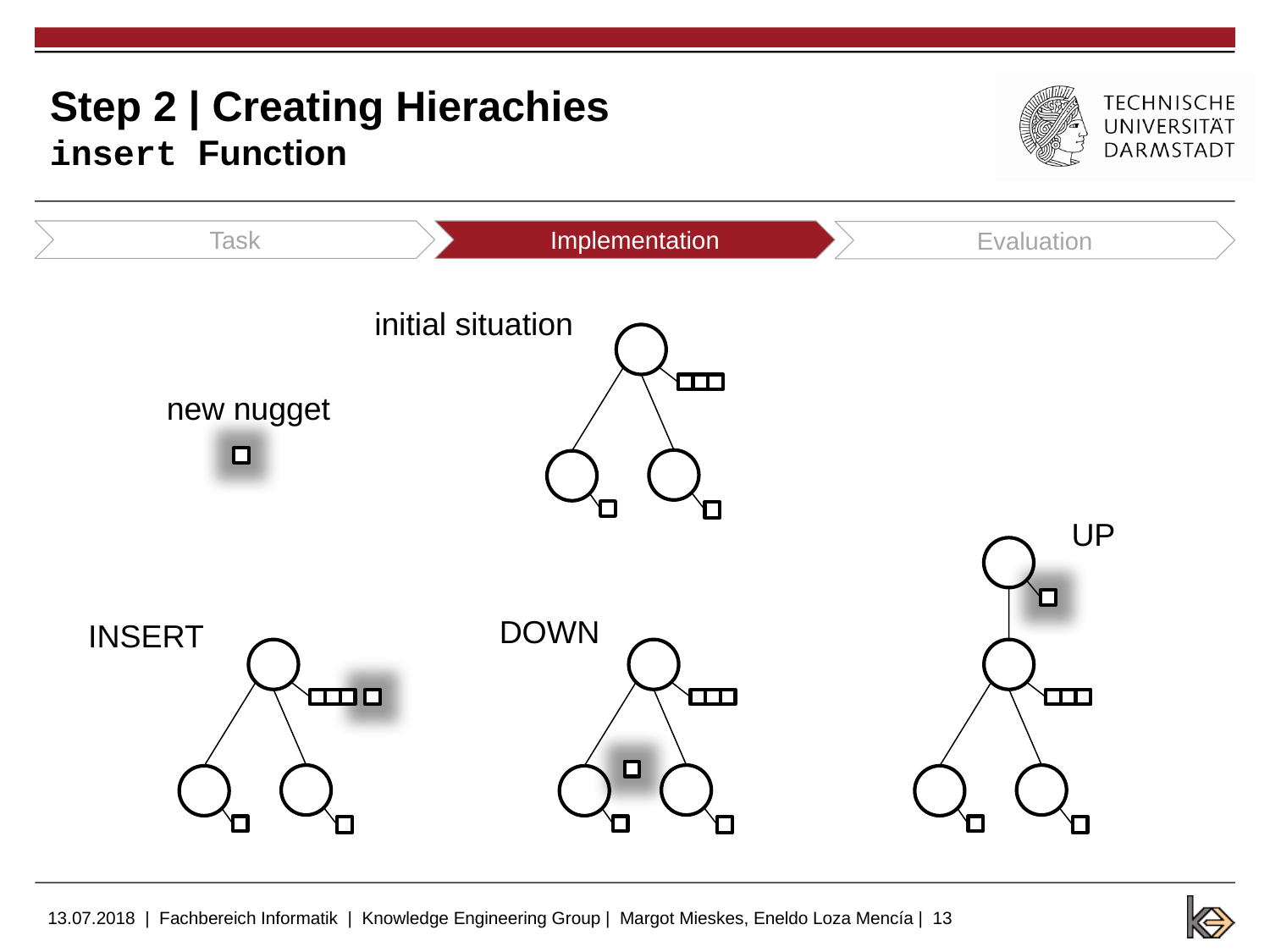

# Step 2 | Creating Hierachies insert Function
Task
Implementation
Evaluation
initial situation

new nugget

UP

DOWN
INSERT